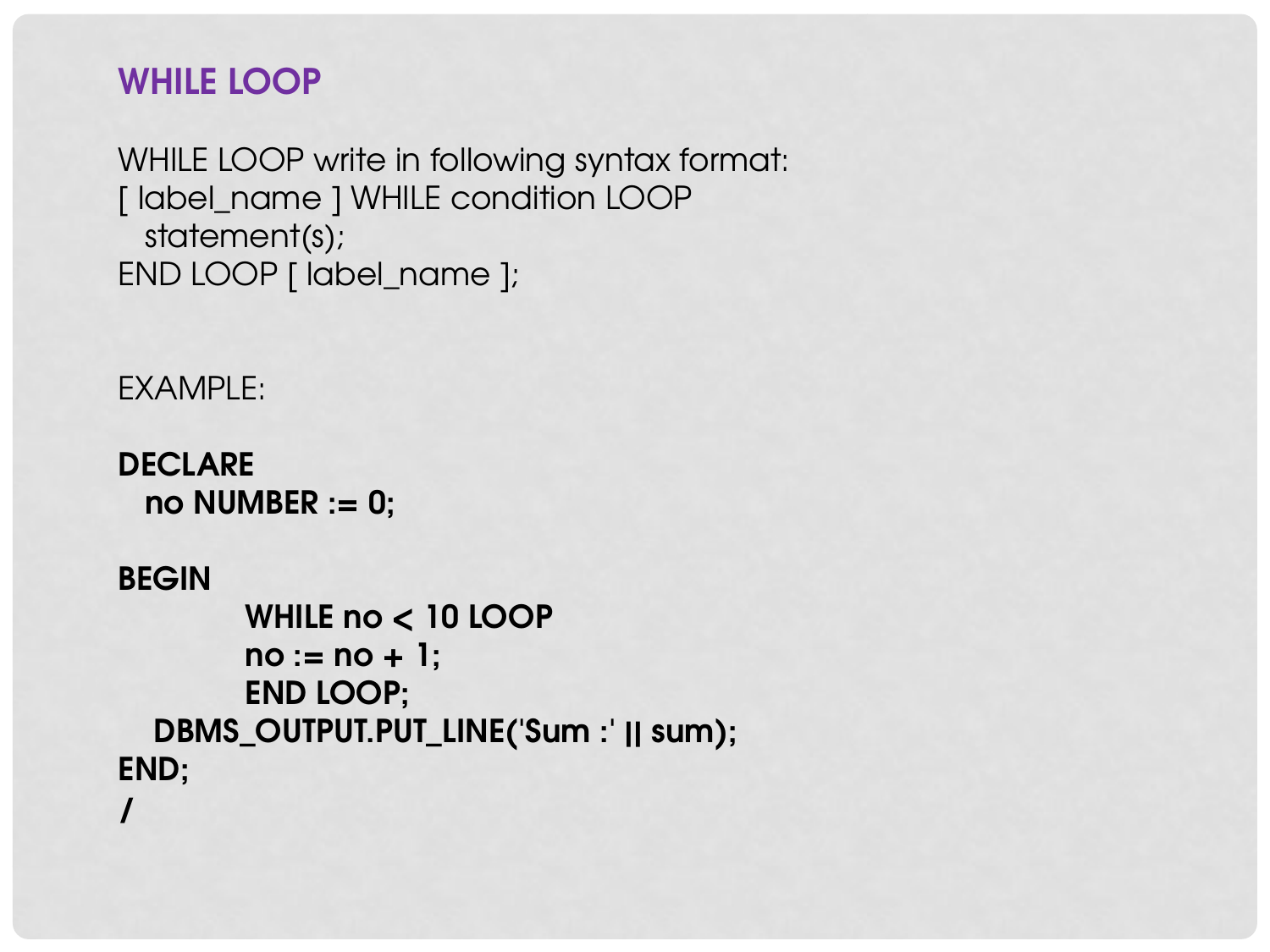

WHILE LOOP

WHILE LOOP write in following syntax format:
[ label_name ] WHILE condition LOOP
   statement(s);
END LOOP [ label_name ];

EXAMPLE:

DECLARE
   no NUMBER := 0;

BEGIN
	WHILE no < 10 LOOP
    	no := no + 1;
	END LOOP;
    DBMS_OUTPUT.PUT_LINE('Sum :' || sum);
END;
/